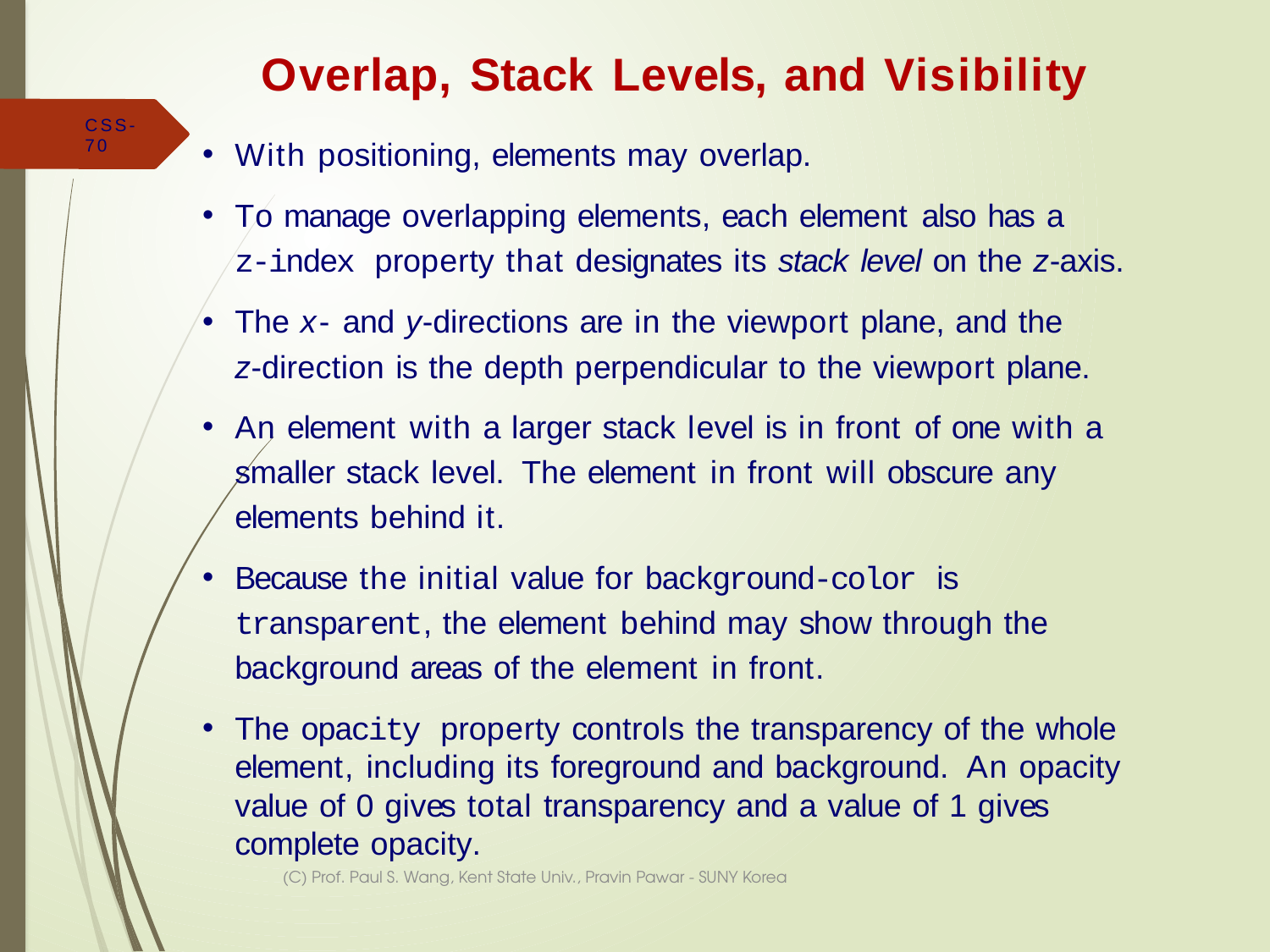

# Overlap, Stack Levels, and Visibility
CSS-70
With positioning, elements may overlap.

To manage overlapping elements, each element also has a
z-index property that designates its stack level on the z-axis.

The x- and y-directions are in the viewport plane, and the
z-direction is the depth perpendicular to the viewport plane.

An element with a larger stack level is in front of one with a smaller stack level.  The element in front will obscure any elements behind it.

Because the initial value for background-color is transparent, the element behind may show through the background areas of the element in front.

The opacity property controls the transparency of the whole element, including its foreground and background.  An opacity value of 0 gives total transparency and a value of 1 gives complete opacity.

(C) Prof. Paul S. Wang, Kent State Univ., Pravin Pawar - SUNY Korea